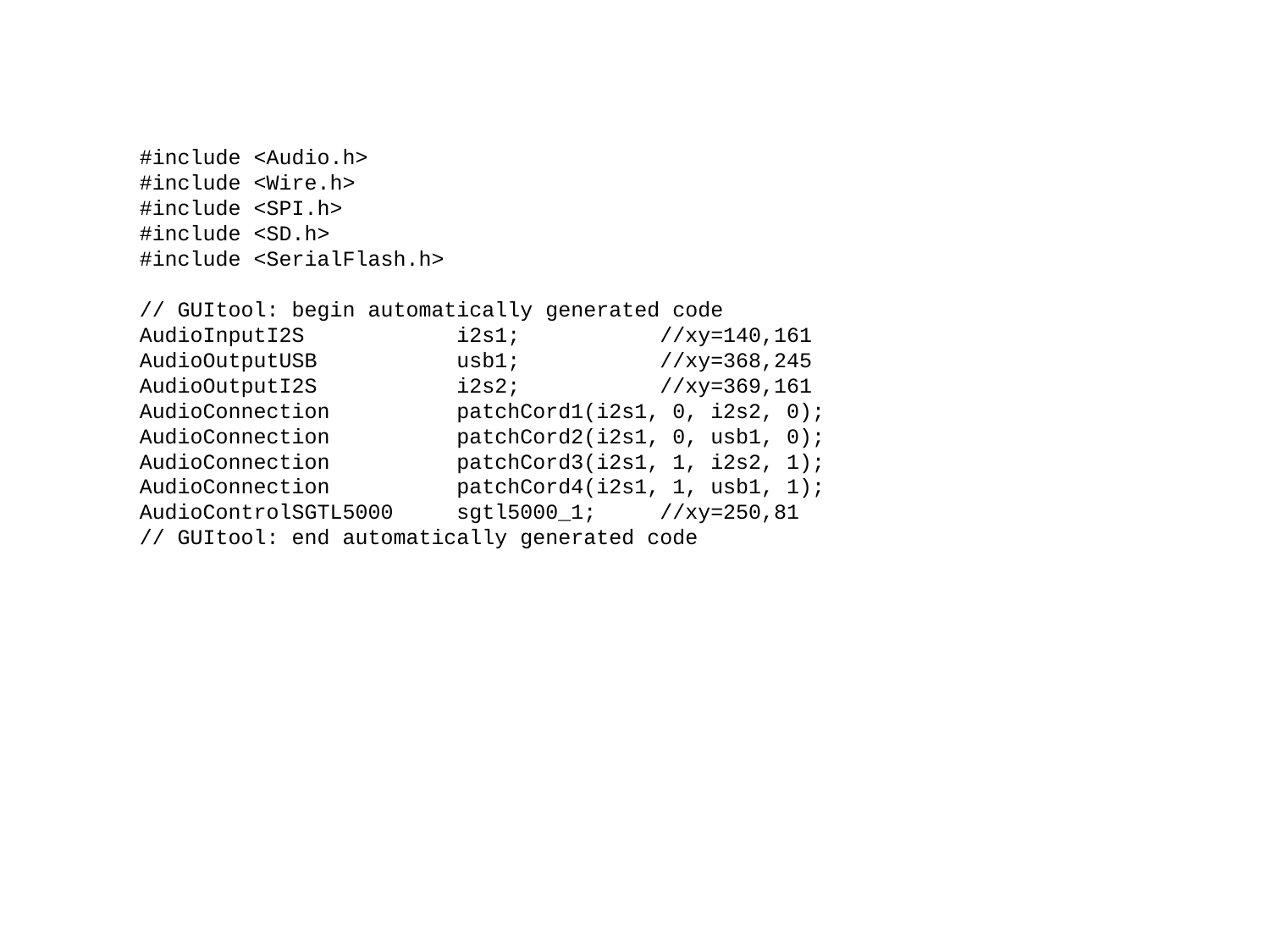

#include <Audio.h>
#include <Wire.h>
#include <SPI.h>
#include <SD.h>
#include <SerialFlash.h>

// GUItool: begin automatically generated code
AudioInputI2S            i2s1;           //xy=140,161
AudioOutputUSB           usb1;           //xy=368,245
AudioOutputI2S           i2s2;           //xy=369,161
AudioConnection          patchCord1(i2s1, 0, i2s2, 0);
AudioConnection          patchCord2(i2s1, 0, usb1, 0);
AudioConnection          patchCord3(i2s1, 1, i2s2, 1);
AudioConnection          patchCord4(i2s1, 1, usb1, 1);
AudioControlSGTL5000     sgtl5000_1;     //xy=250,81
// GUItool: end automatically generated code